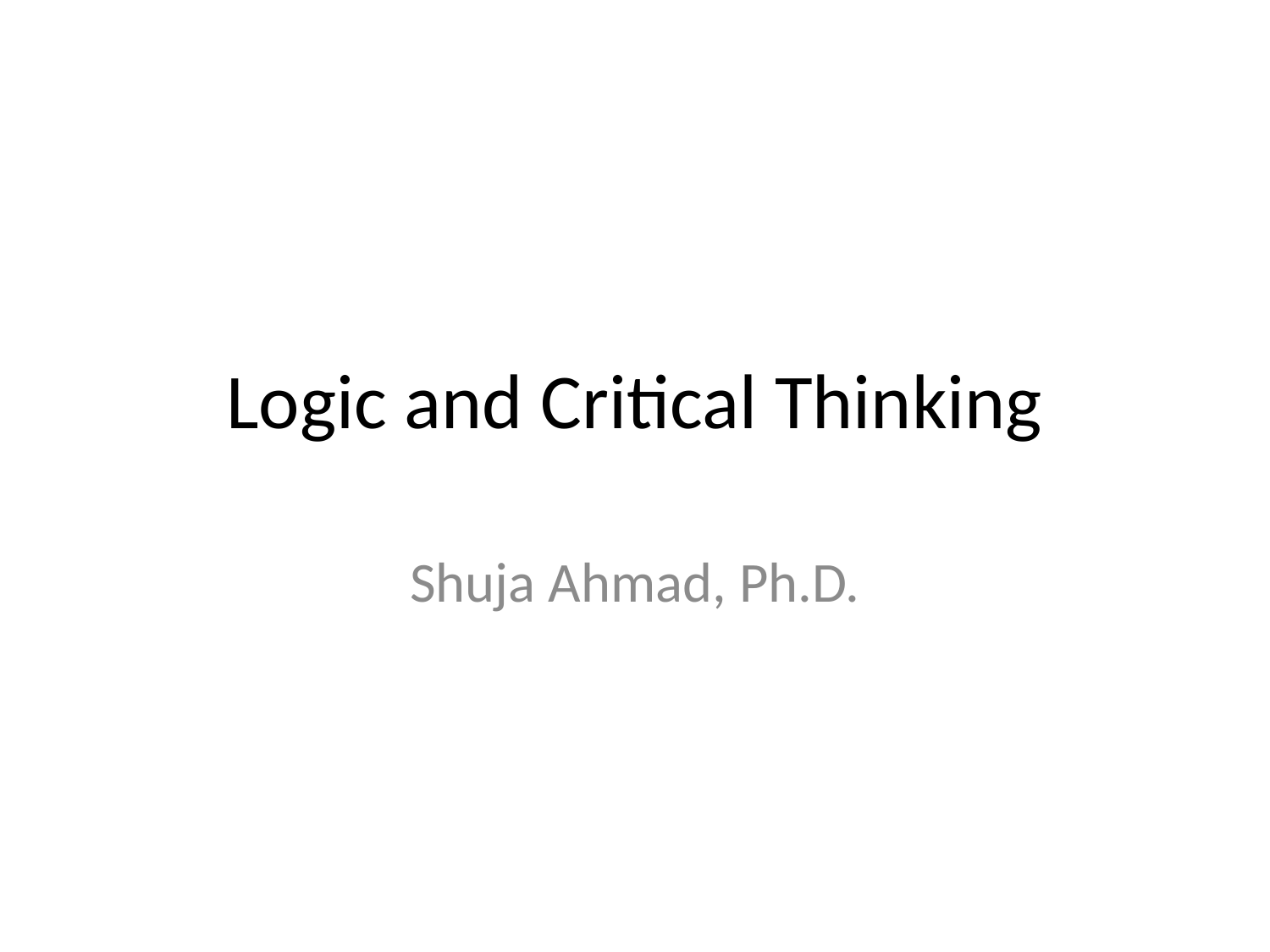

# Logic and Critical Thinking
Shuja Ahmad, Ph.D.